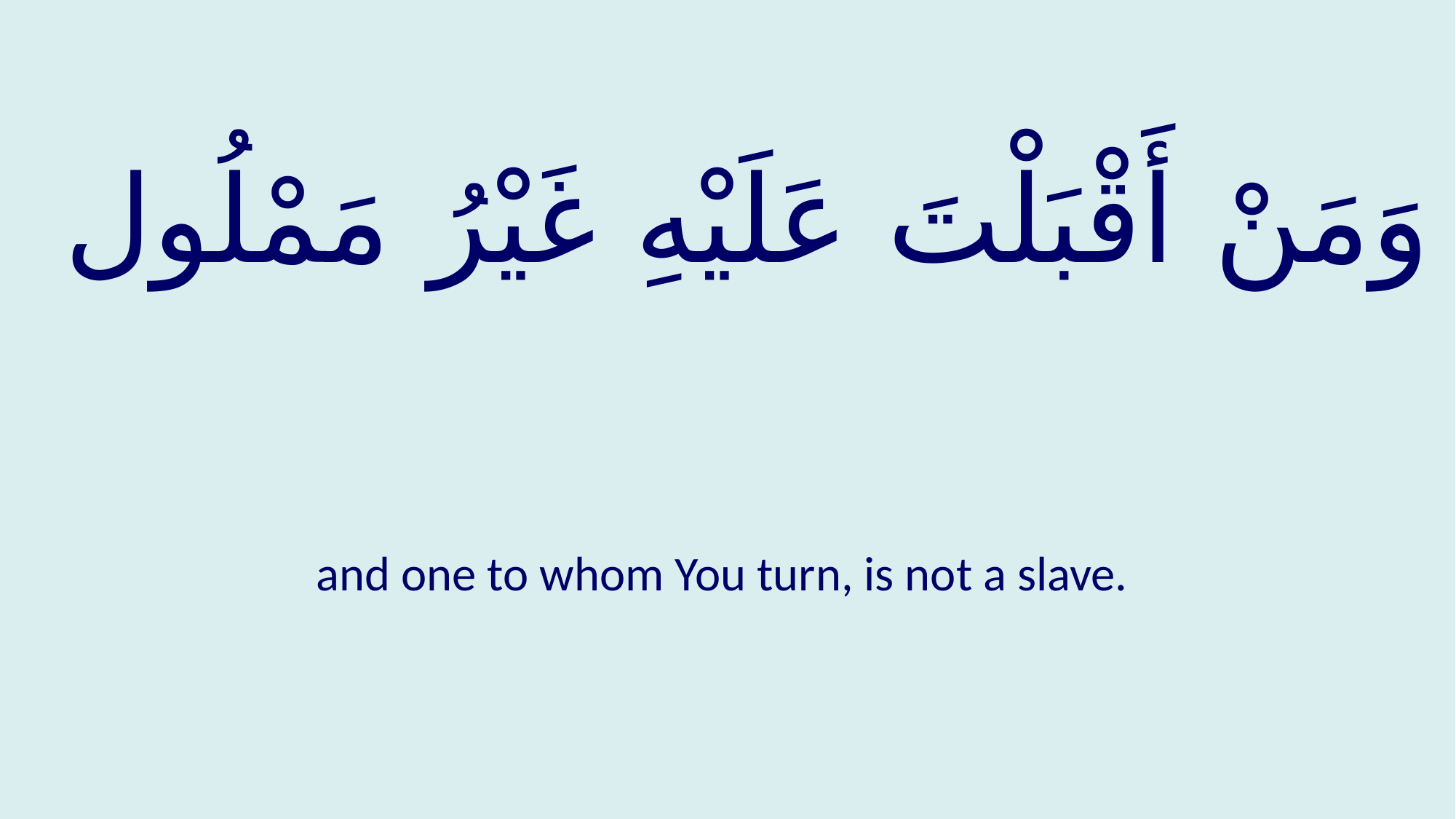

# وَمَنْ أَقْبَلْتَ عَلَيْهِ غَيْرُ مَمْلُول
and one to whom You turn, is not a slave.